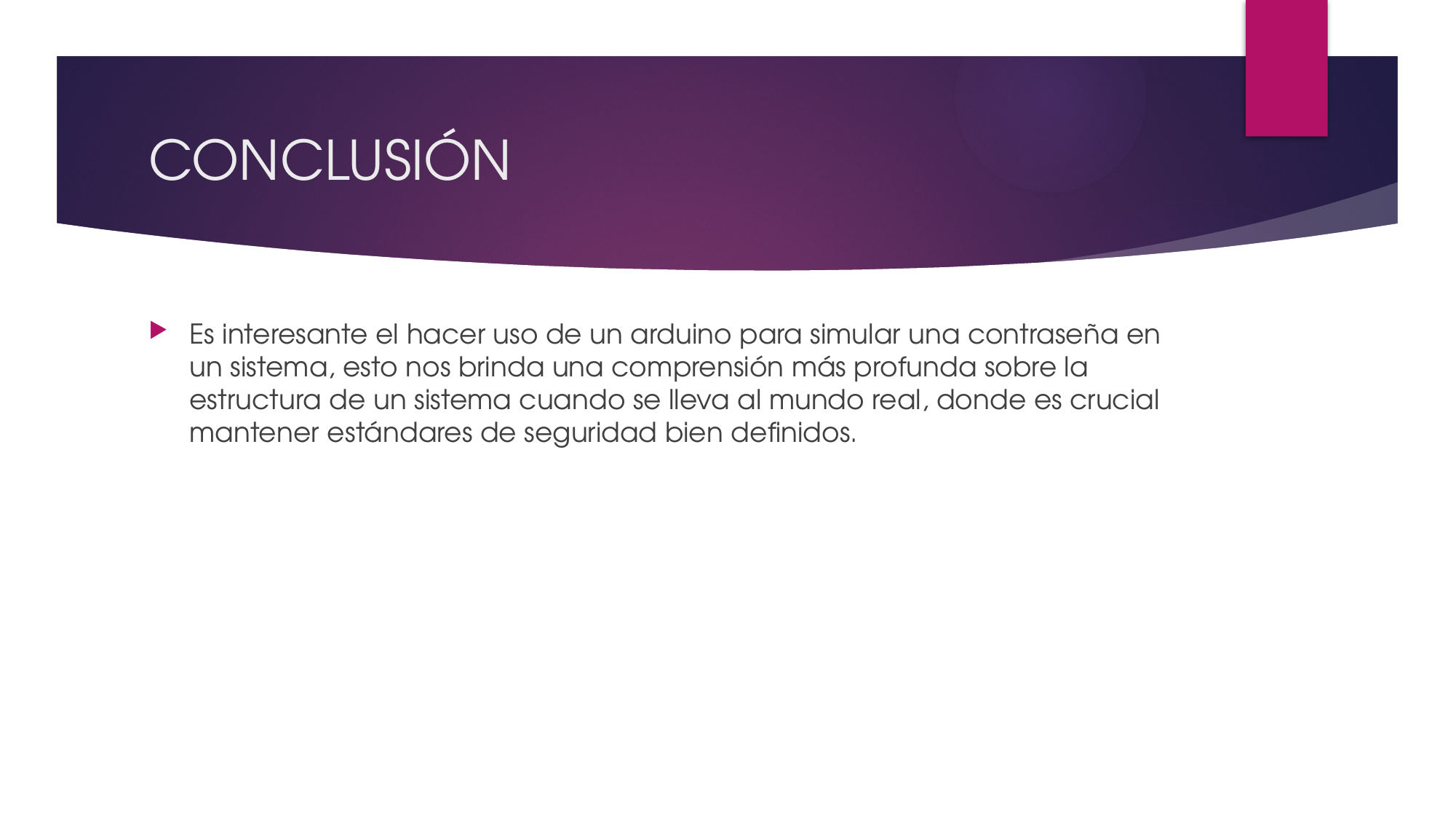

# CONCLUSIÓN
Es interesante el hacer uso de un arduino para simular una contraseña en un sistema, esto nos brinda una comprensión más profunda sobre la estructura de un sistema cuando se lleva al mundo real, donde es crucial mantener estándares de seguridad bien definidos.